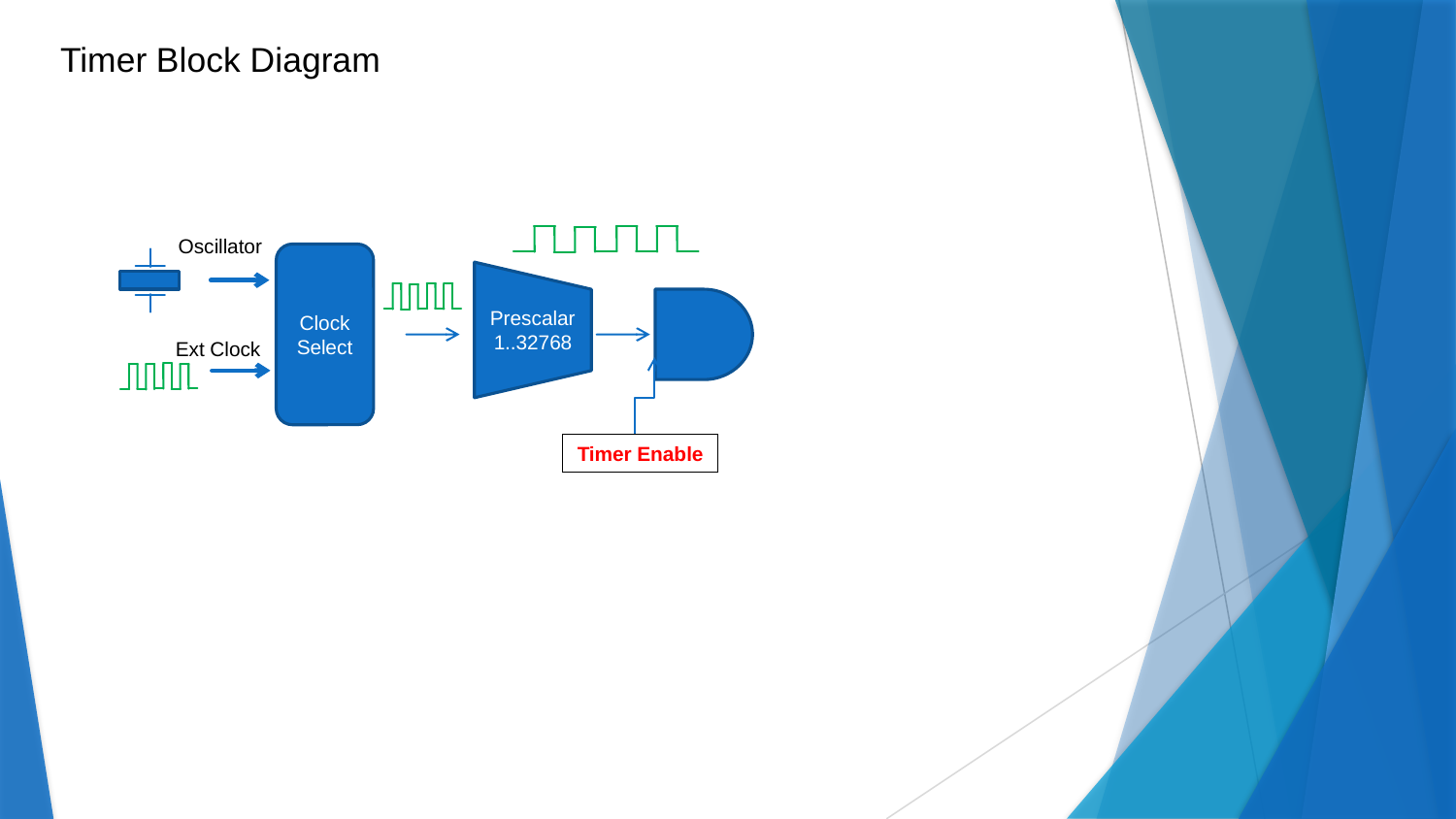

Timer Block Diagram
Oscillator
Clock Select

Prescalar
1..32768

Ext Clock
Timer Enable